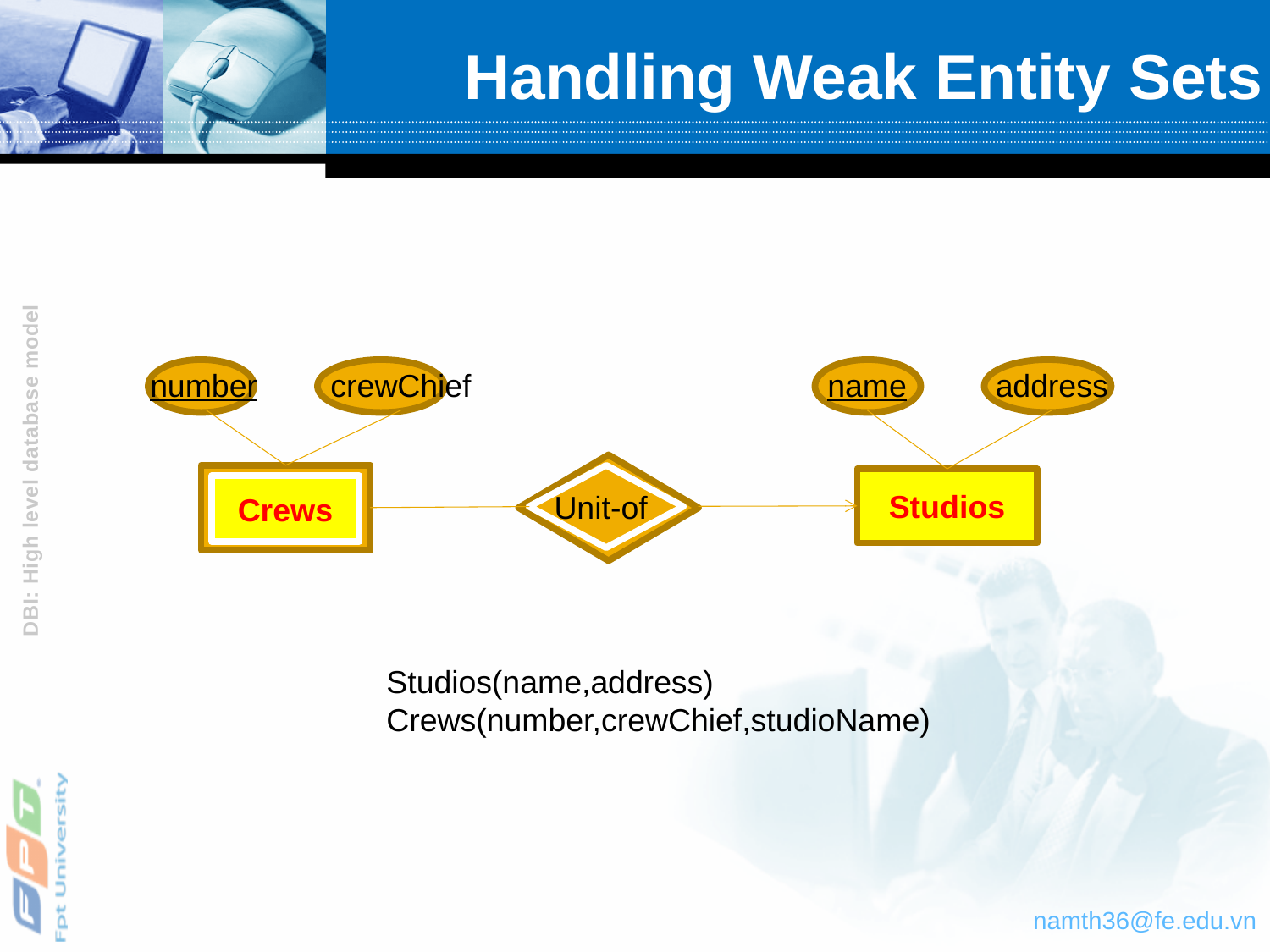

# Handling Weak Entity Sets
number

crewChief

name

address

Studios
Crews
Unit-of
Studios(name,address)
Crews(number,crewChief,studioName)